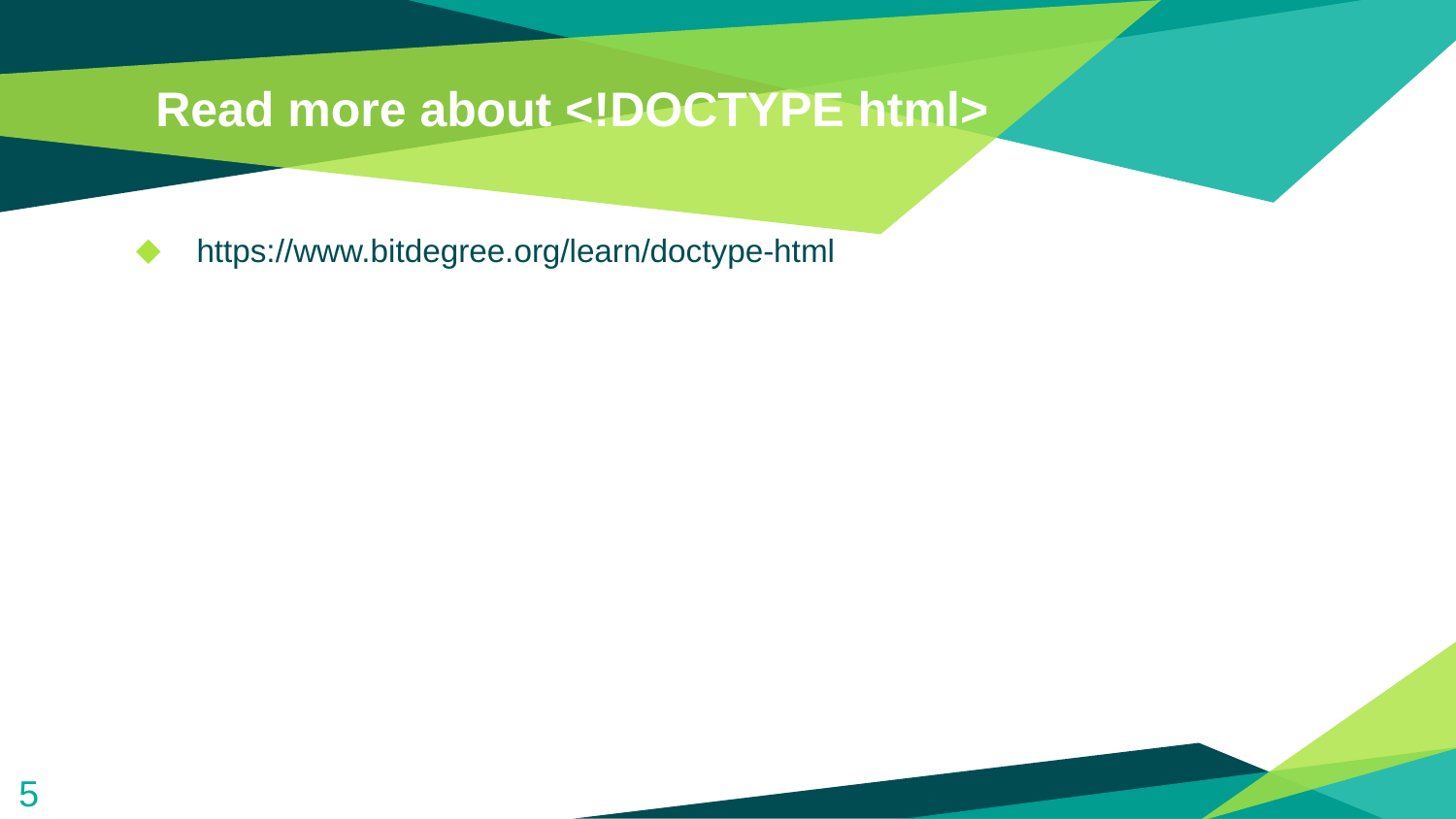

# Read more about <!DOCTYPE html>
https://www.bitdegree.org/learn/doctype-html
5